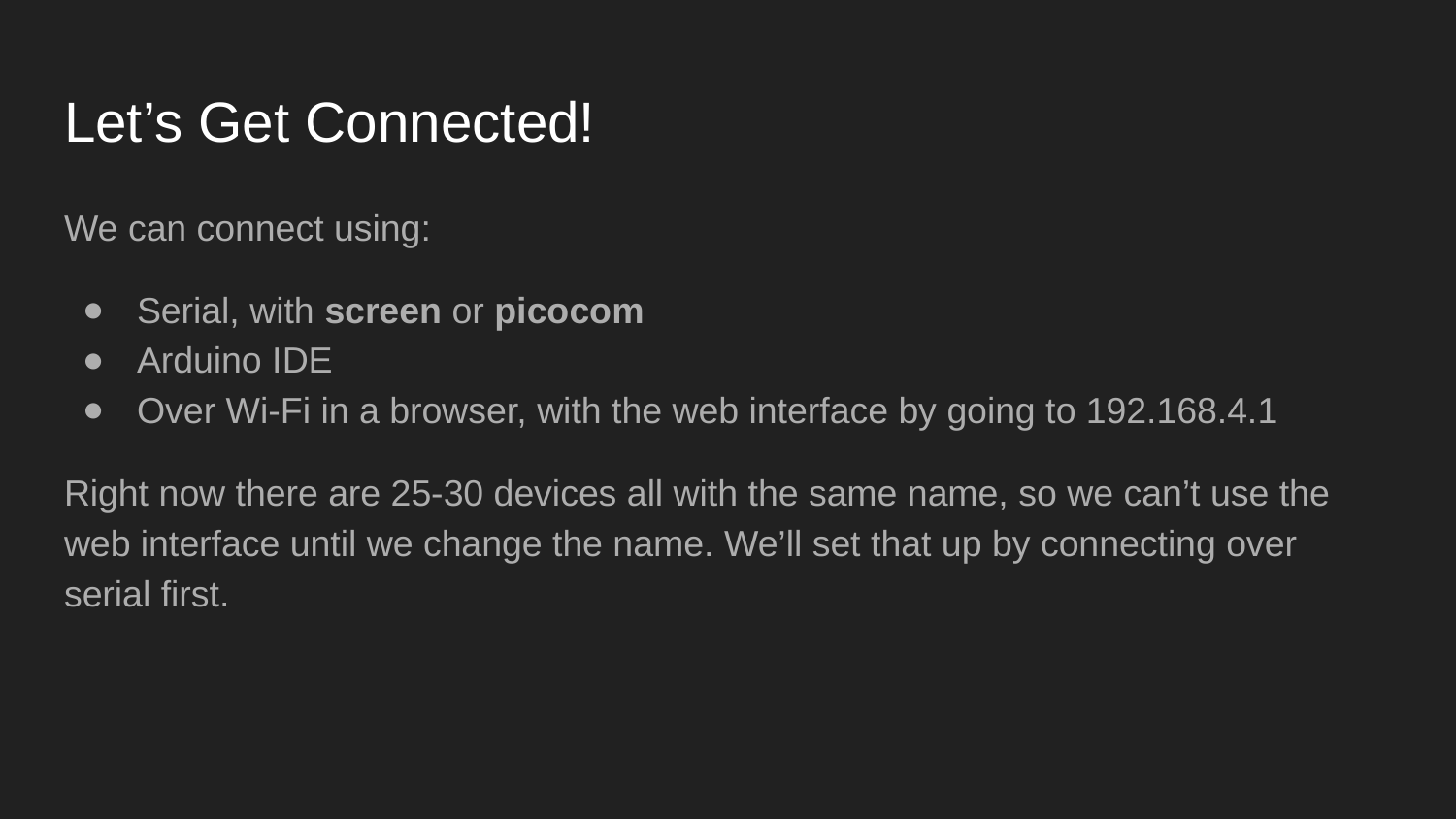

# Let’s Get Connected!
We can connect using:
Serial, with screen or picocom
Arduino IDE
Over Wi-Fi in a browser, with the web interface by going to 192.168.4.1
Right now there are 25-30 devices all with the same name, so we can’t use the web interface until we change the name. We’ll set that up by connecting over serial first.